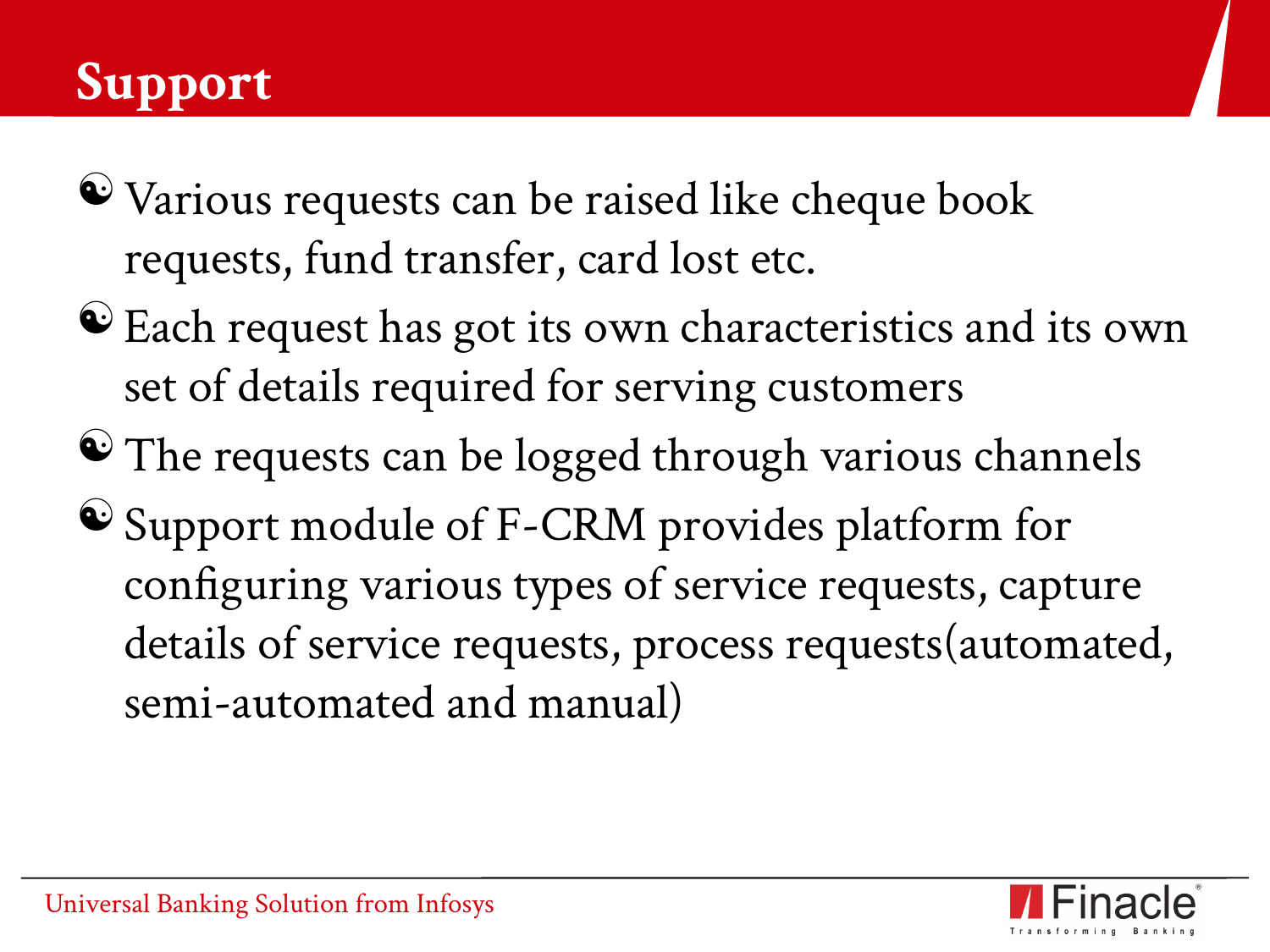

# Support
Various requests can be raised like cheque book requests, fund transfer, card lost etc.
Each request has got its own characteristics and its own set of details required for serving customers
The requests can be logged through various channels
Support module of F-CRM provides platform for configuring various types of service requests, capture details of service requests, process requests(automated, semi-automated and manual)